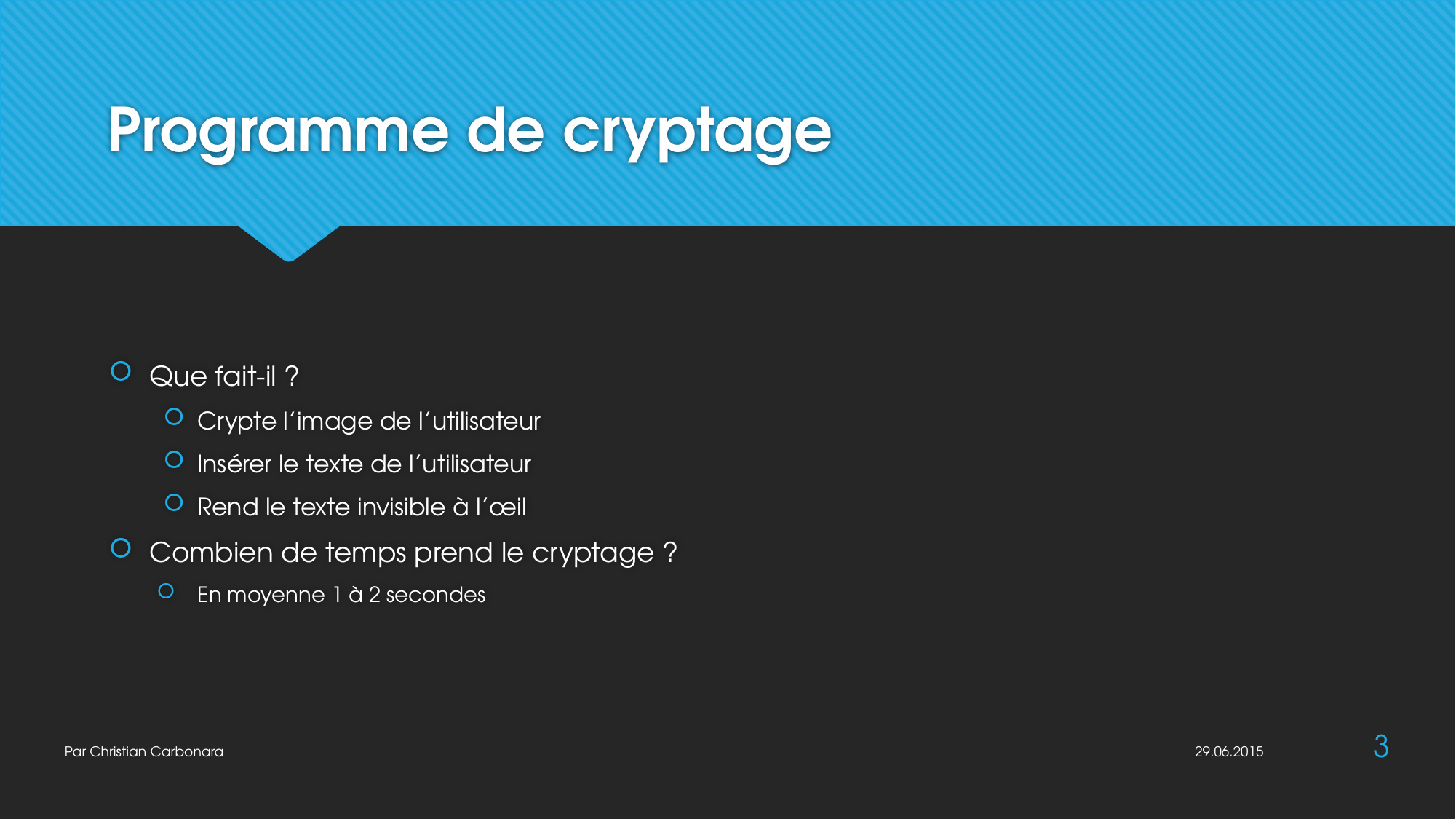

# Programme de cryptage
Que fait-il ?
Crypte l’image de l’utilisateur
Insérer le texte de l’utilisateur
Rend le texte invisible à l’œil
Combien de temps prend le cryptage ?
En moyenne 1 à 2 secondes
3
Par Christian Carbonara
29.06.2015